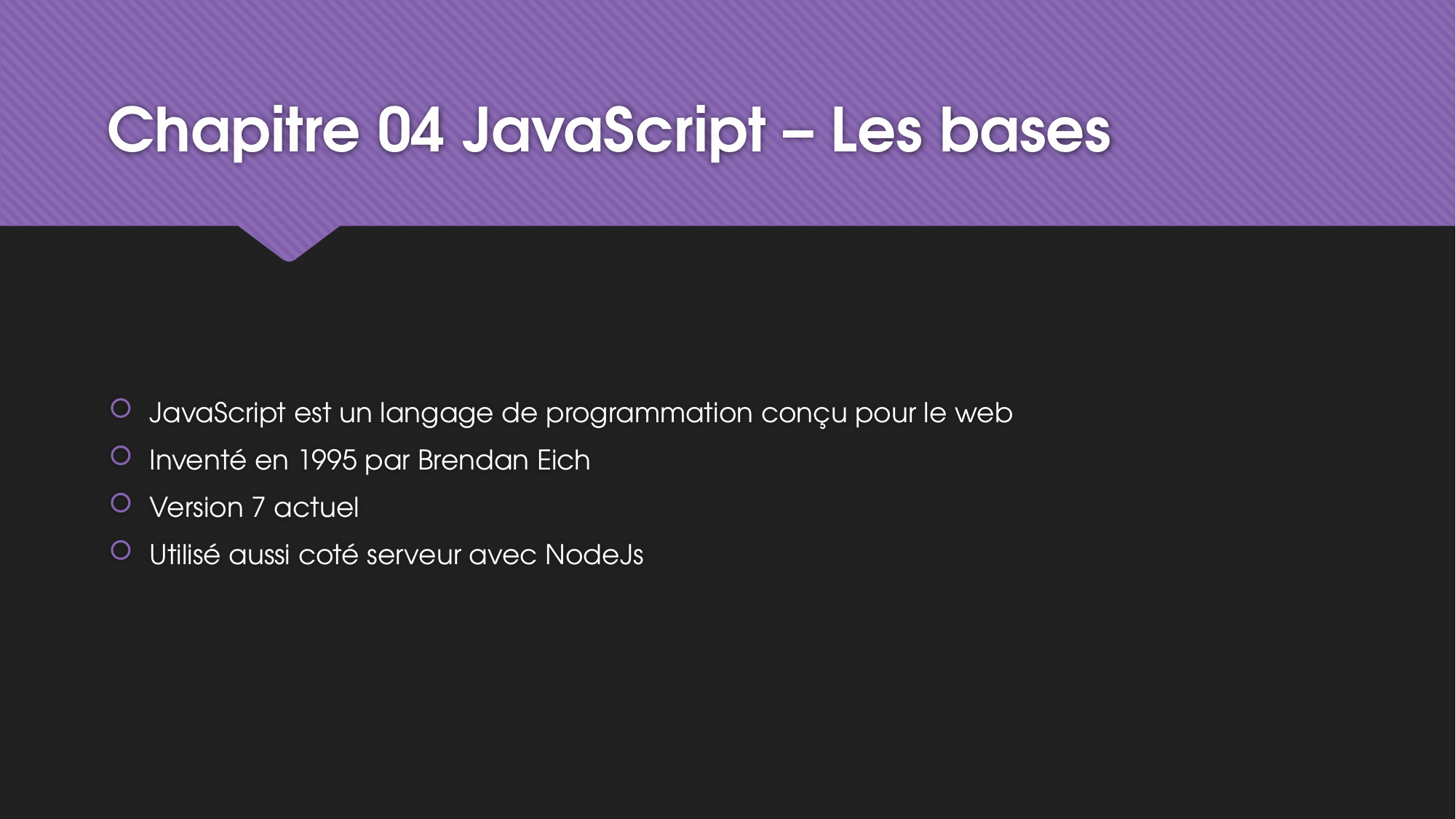

# Chapitre 04 JavaScript – Les bases
JavaScript est un langage de programmation conçu pour le web
Inventé en 1995 par Brendan Eich
Version 7 actuel
Utilisé aussi coté serveur avec NodeJs